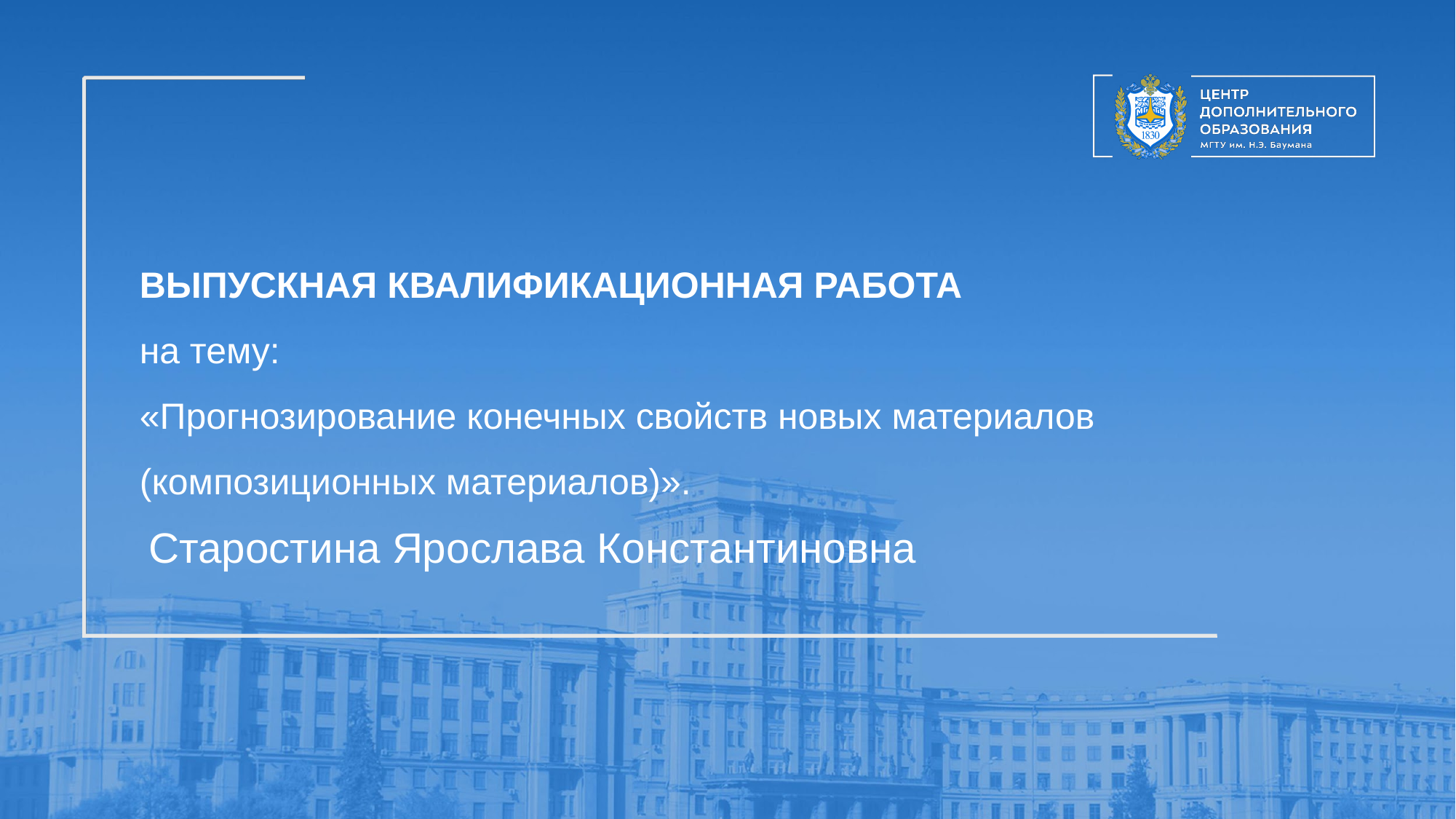

# ВЫПУСКНАЯ КВАЛИФИКАЦИОННАЯ РАБОТА на тему: «Прогнозирование конечных свойств новых материалов (композиционных материалов)».
Старостина Ярослава Константиновна